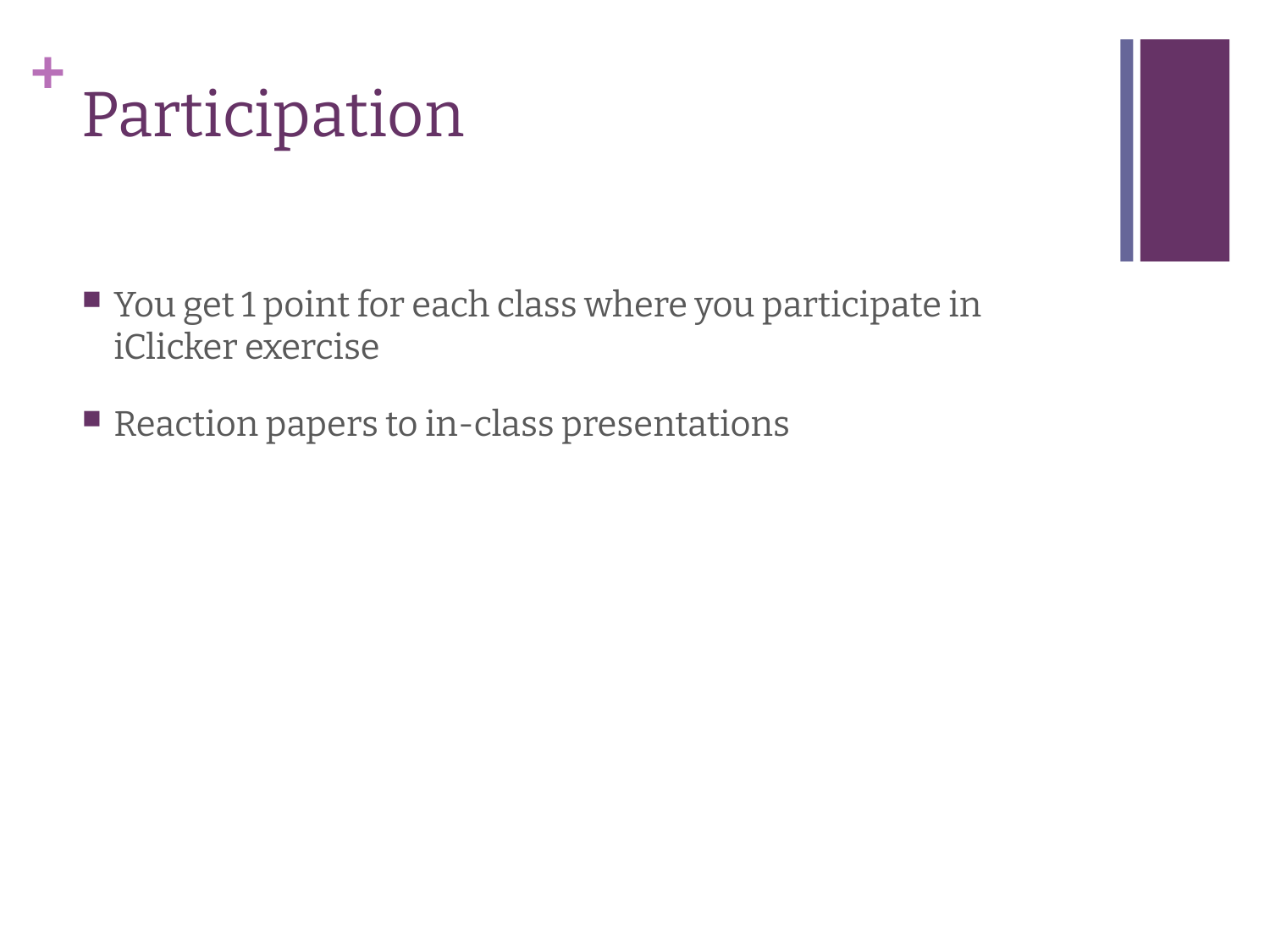

# Participation
You get 1 point for each class where you participate in iClicker exercise
Reaction papers to in-class presentations